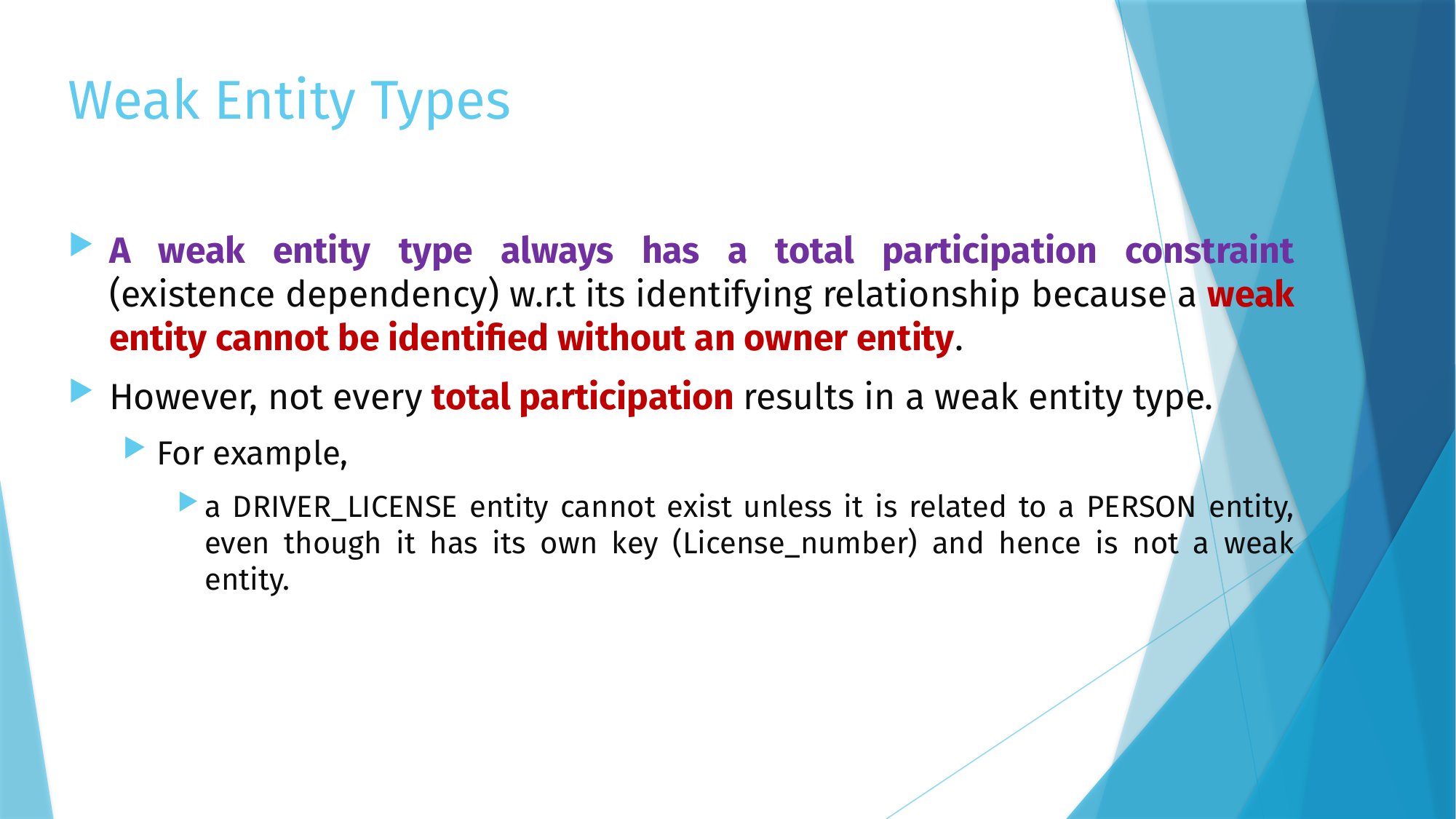

# Weak Entity Types

A weak entity type always has a total participation constraint (existence dependency) w.r.t its identifying relationship because a weak entity cannot be identified without an owner entity.
However, not every total participation results in a weak entity type.
For example,
a DRIVER_LICENSE entity cannot exist unless it is related to a PERSON entity, even though it has its own key (License_number) and hence is not a weak entity.